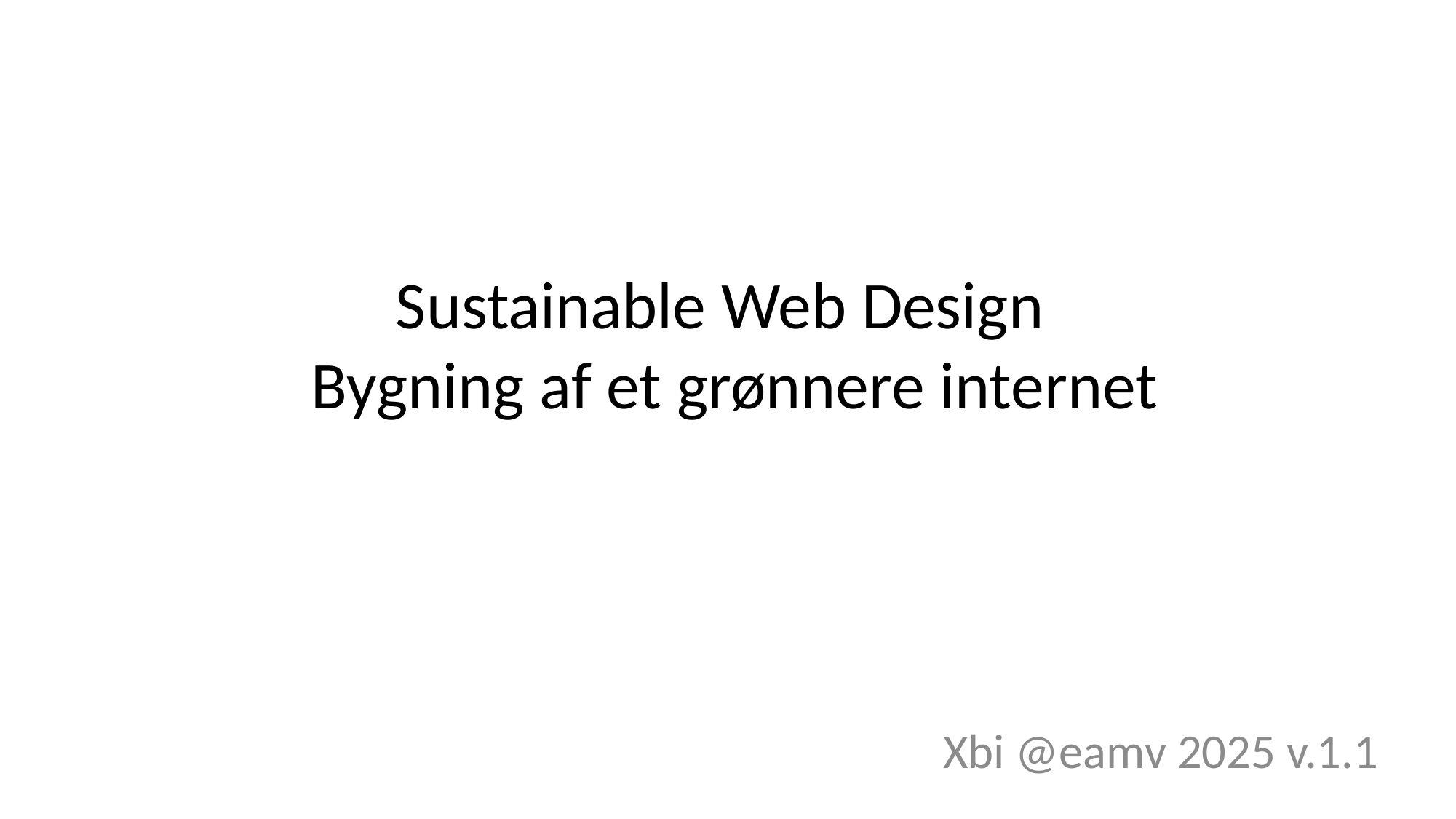

# Sustainable Web Design Bygning af et grønnere internet
Xbi @eamv 2025 v.1.1